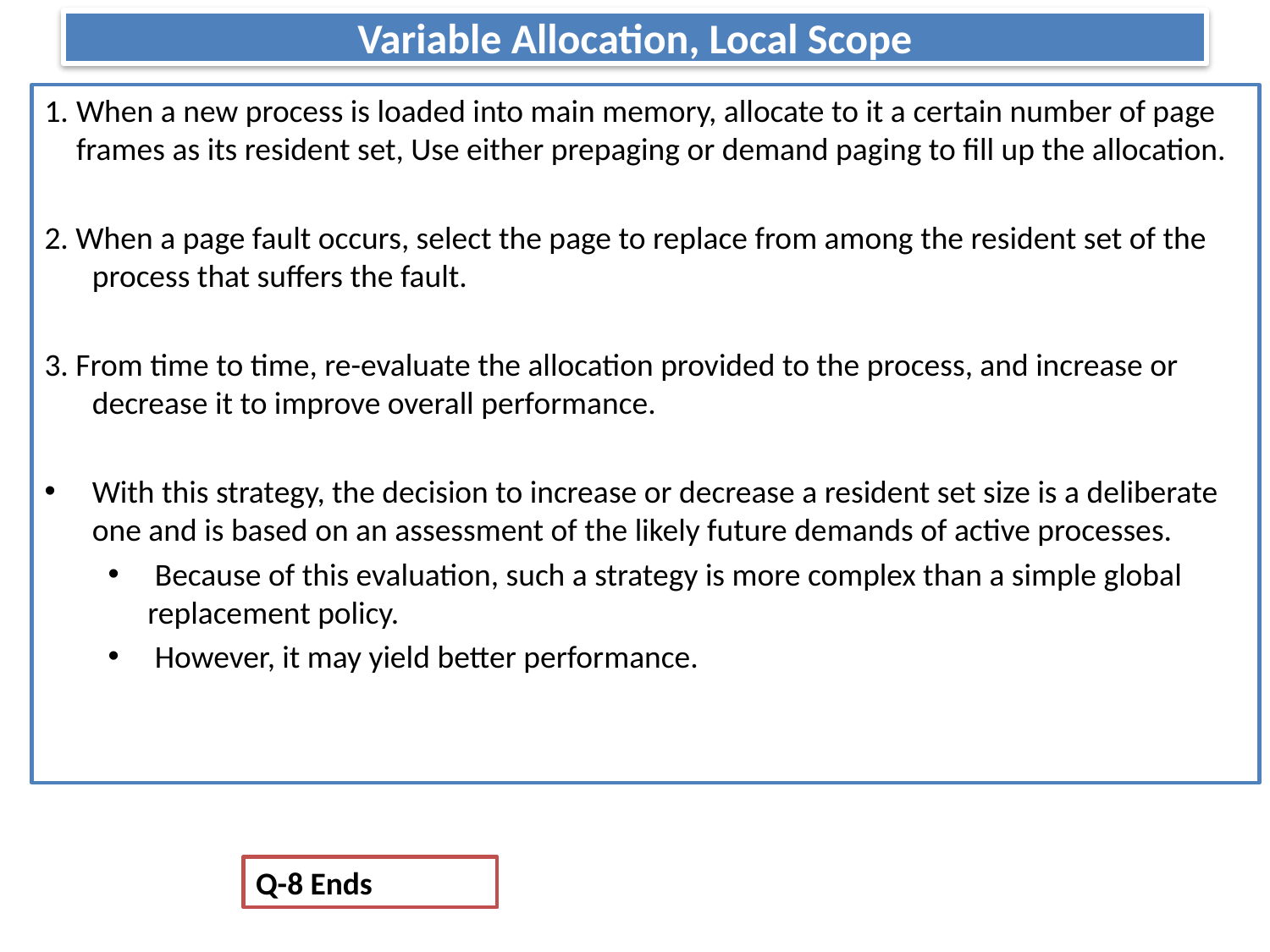

# Variable Allocation, Local Scope
When a new process is loaded into main memory, allocate to it a certain number of page frames as its resident set, Use either prepaging or demand paging to fill up the allocation.

2. When a page fault occurs, select the page to replace from among the resident set of the process that suffers the fault.

3. From time to time, re-evaluate the allocation provided to the process, and increase or decrease it to improve overall performance.

With this strategy, the decision to increase or decrease a resident set size is a deliberate one and is based on an assessment of the likely future demands of active processes.
 Because of this evaluation, such a strategy is more complex than a simple global replacement policy.
 However, it may yield better performance.

Q-8 Ends